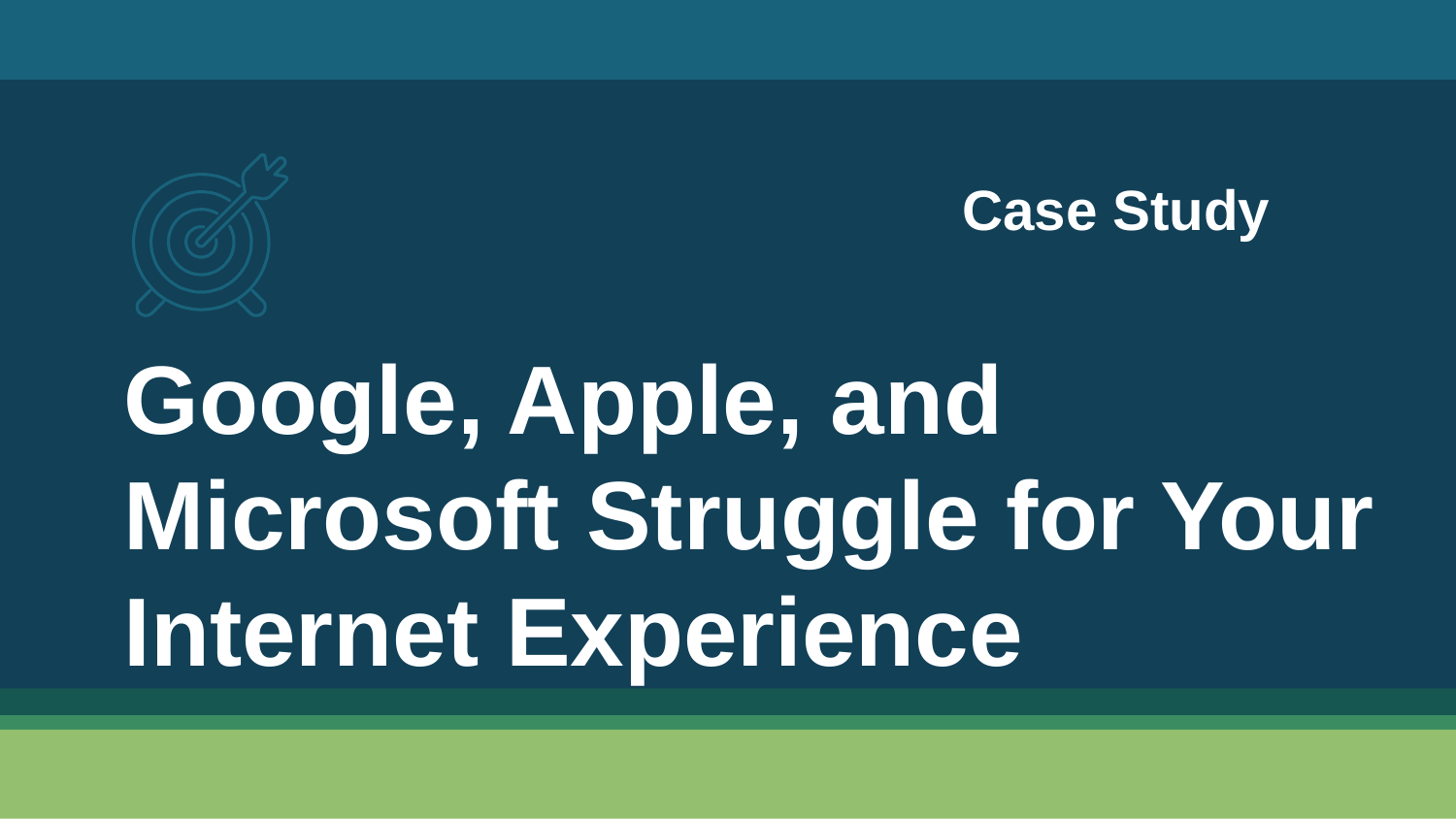

# Google, Apple, and Microsoft Struggle for Your Internet Experience

Case Study